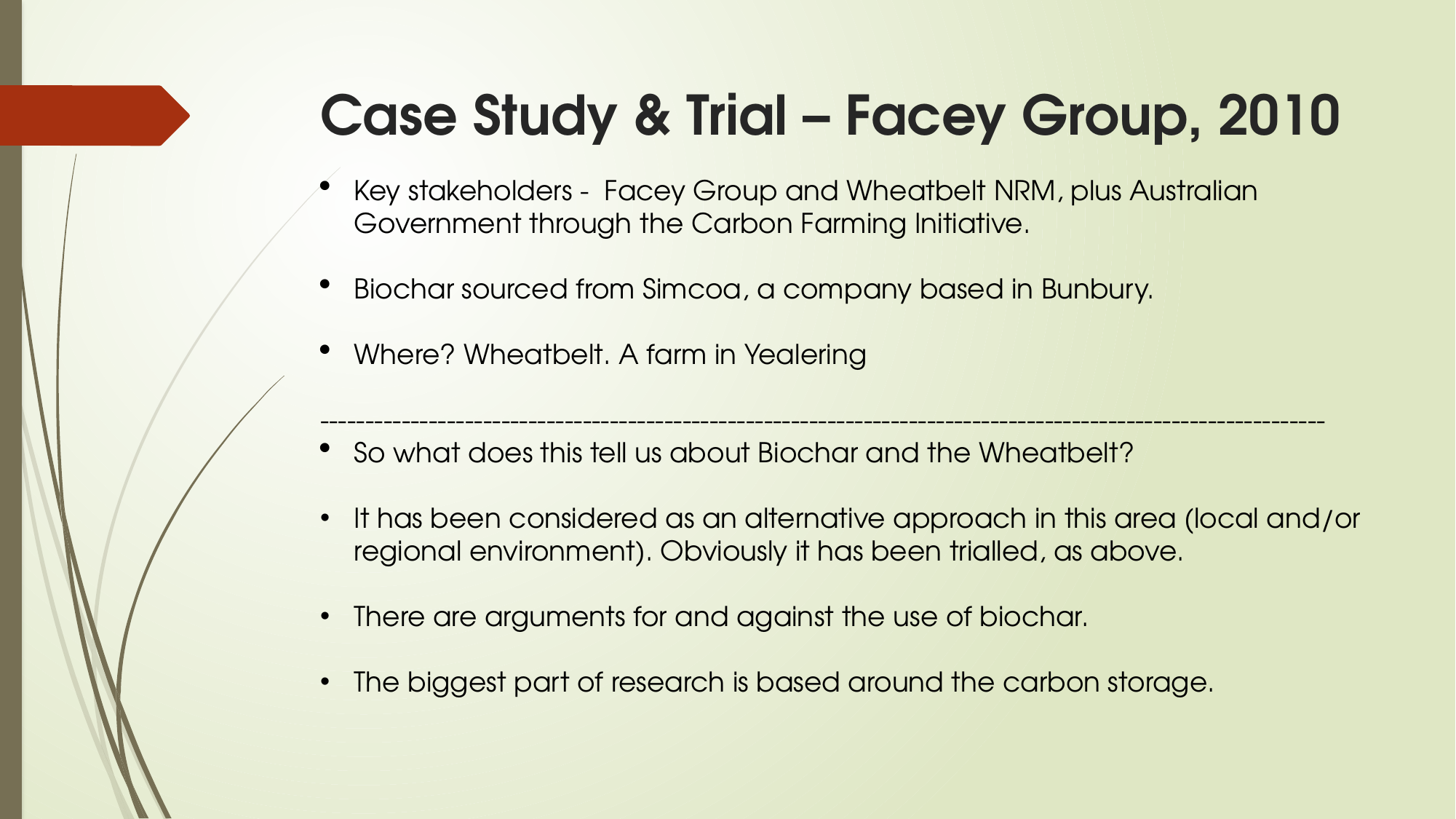

# Case Study & Trial – Facey Group, 2010
Key stakeholders -  Facey Group and Wheatbelt NRM, plus Australian Government through the Carbon Farming Initiative.

Biochar sourced from Simcoa, a company based in Bunbury.

Where? Wheatbelt. A farm in Yealering

---------------------------------------------------------------------------------------------------------------
So what does this tell us about Biochar and the Wheatbelt?

It has been considered as an alternative approach in this area (local and/or regional environment). Obviously it has been trialled, as above.

There are arguments for and against the use of biochar.

The biggest part of research is based around the carbon storage.